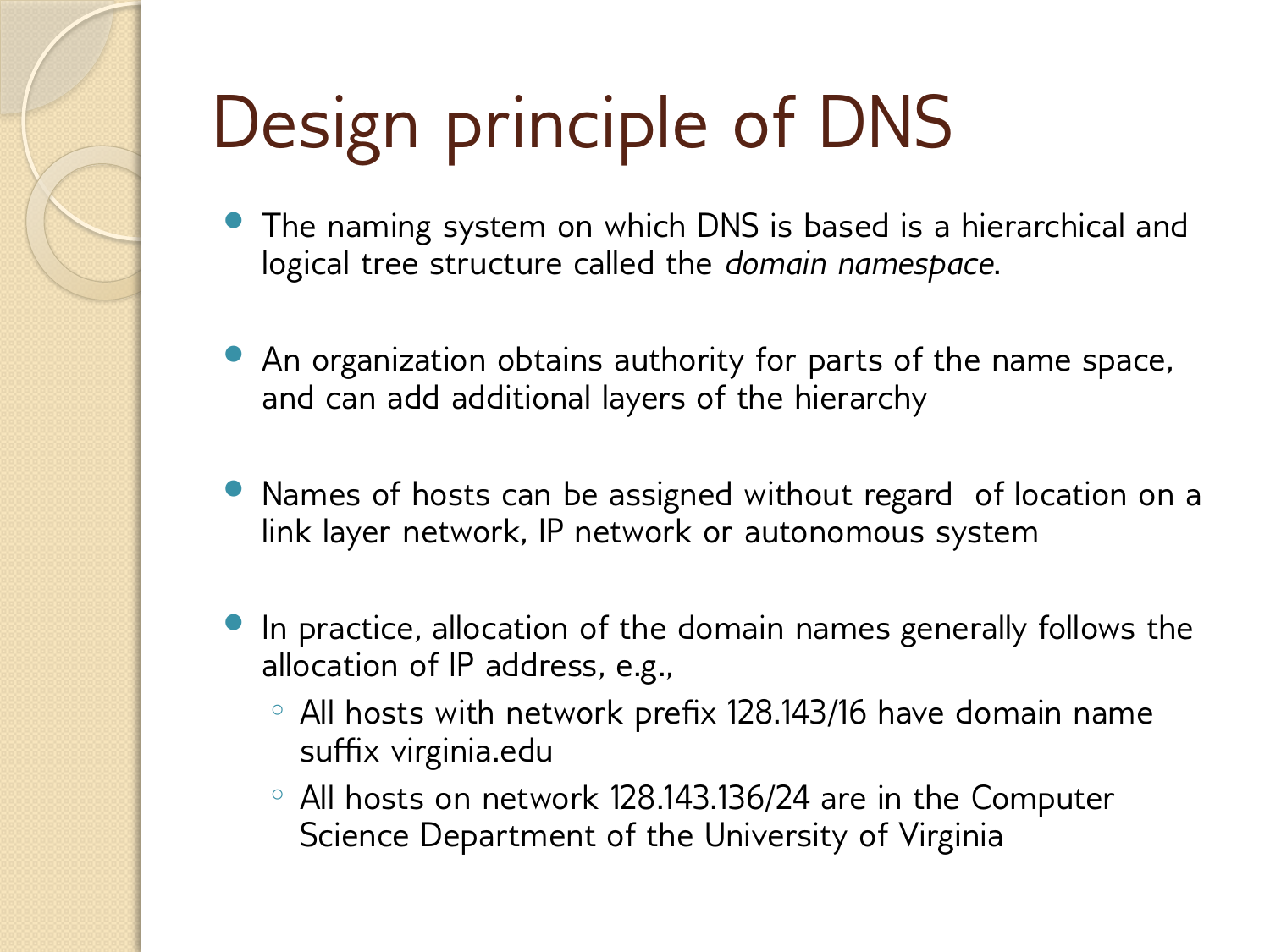

# Design principle of DNS
The naming system on which DNS is based is a hierarchical and logical tree structure called the domain namespace.

An organization obtains authority for parts of the name space, and can add additional layers of the hierarchy

Names of hosts can be assigned without regard  of location on a link layer network, IP network or autonomous system

In practice, allocation of the domain names generally follows the allocation of IP address, e.g.,
All hosts with network prefix 128.143/16 have domain name suffix virginia.edu
All hosts on network 128.143.136/24 are in the Computer Science Department of the University of Virginia